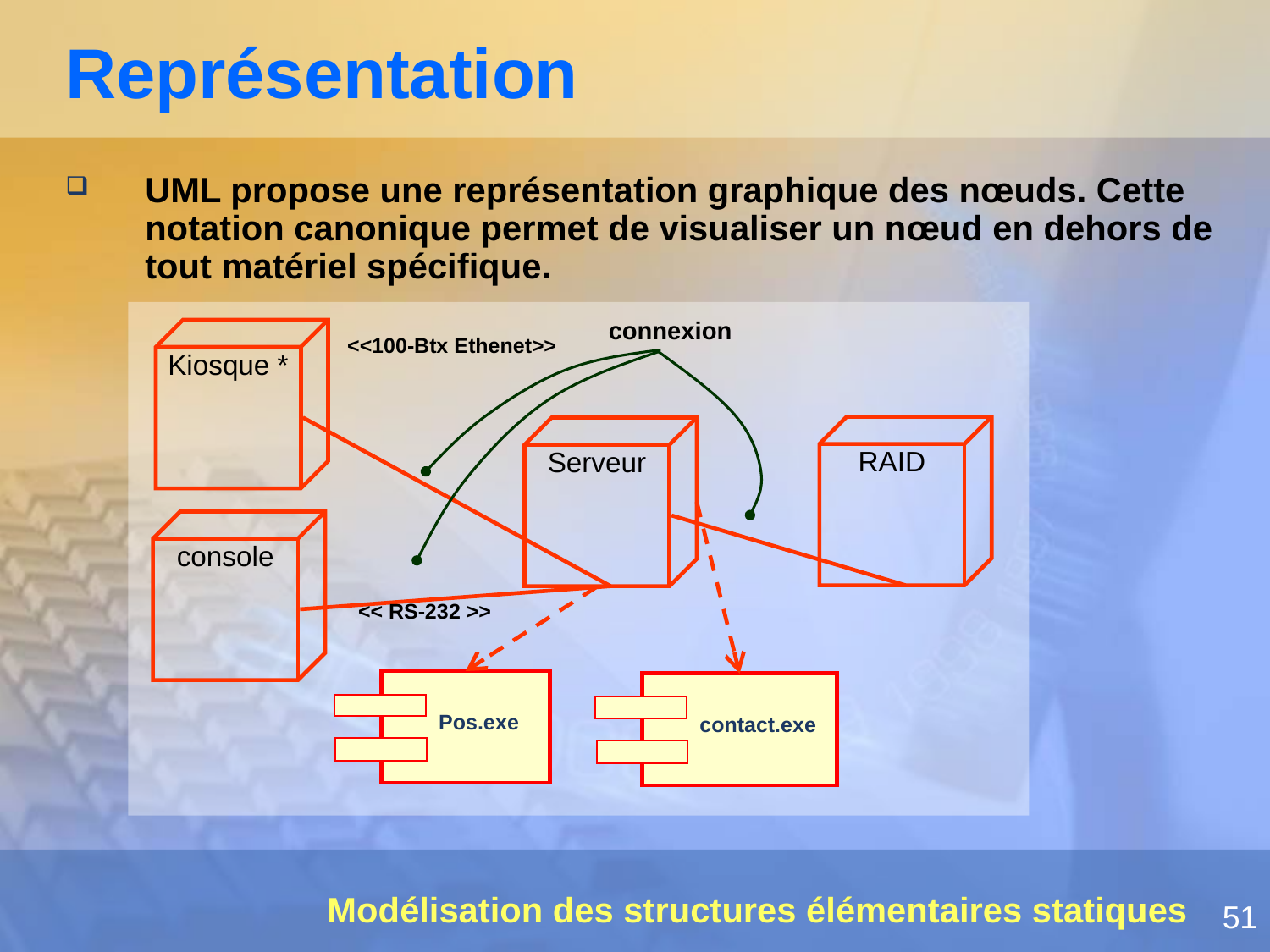

# Représentation
UML propose une représentation graphique des nœuds. Cette notation canonique permet de visualiser un nœud en dehors de tout matériel spécifique.

connexion
Kiosque *
<<100-Btx Ethenet>>

RAID
Serveur
console
<< RS-232 >>

Pos.exe
contact.exe

Modélisation des structures élémentaires statiques